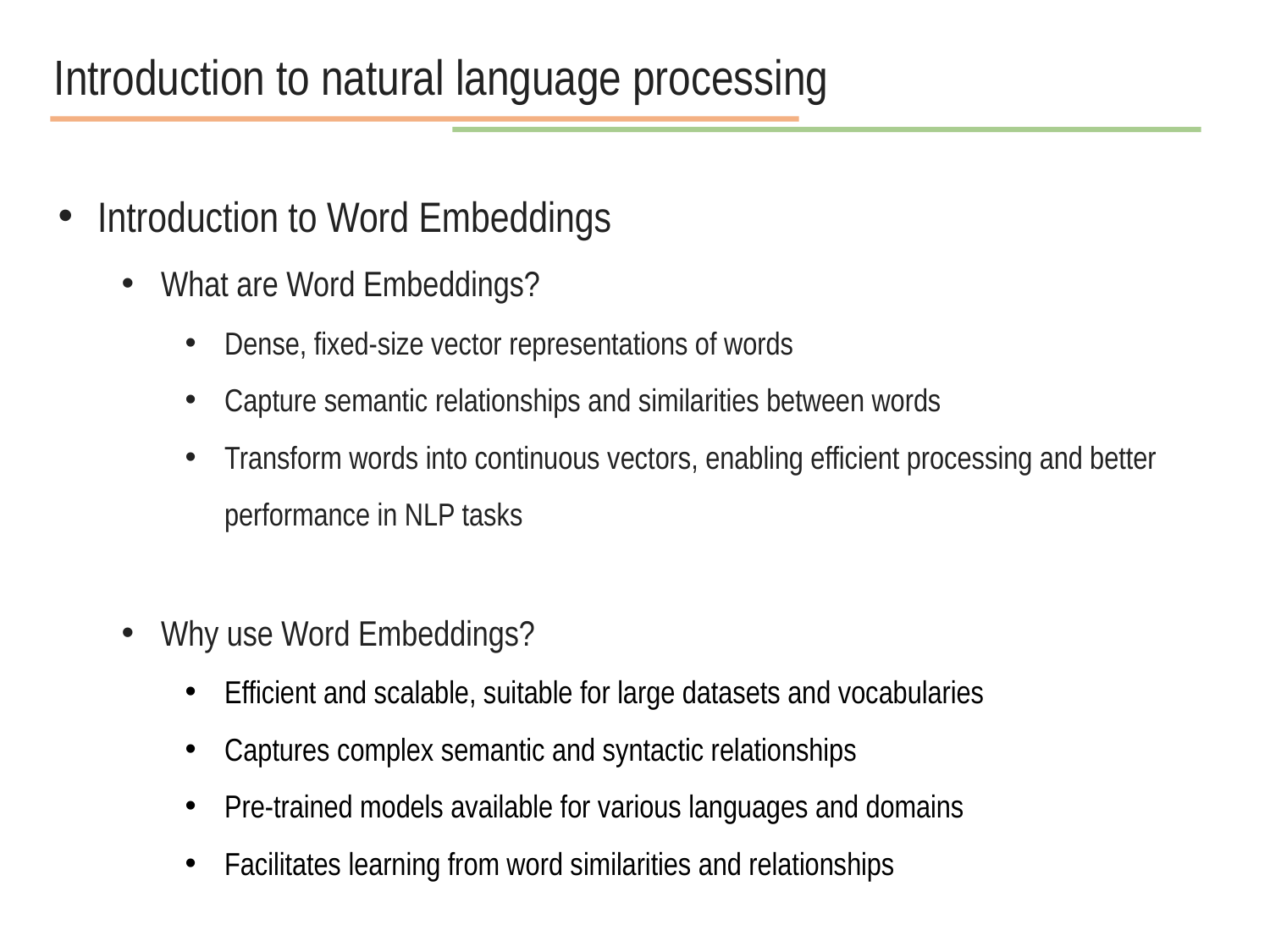

Introduction to natural language processing
Introduction to Word Embeddings
What are Word Embeddings?
Dense, fixed-size vector representations of words
Capture semantic relationships and similarities between words
Transform words into continuous vectors, enabling efficient processing and better performance in NLP tasks

Why use Word Embeddings?
Efficient and scalable, suitable for large datasets and vocabularies
Captures complex semantic and syntactic relationships
Pre-trained models available for various languages and domains
Facilitates learning from word similarities and relationships